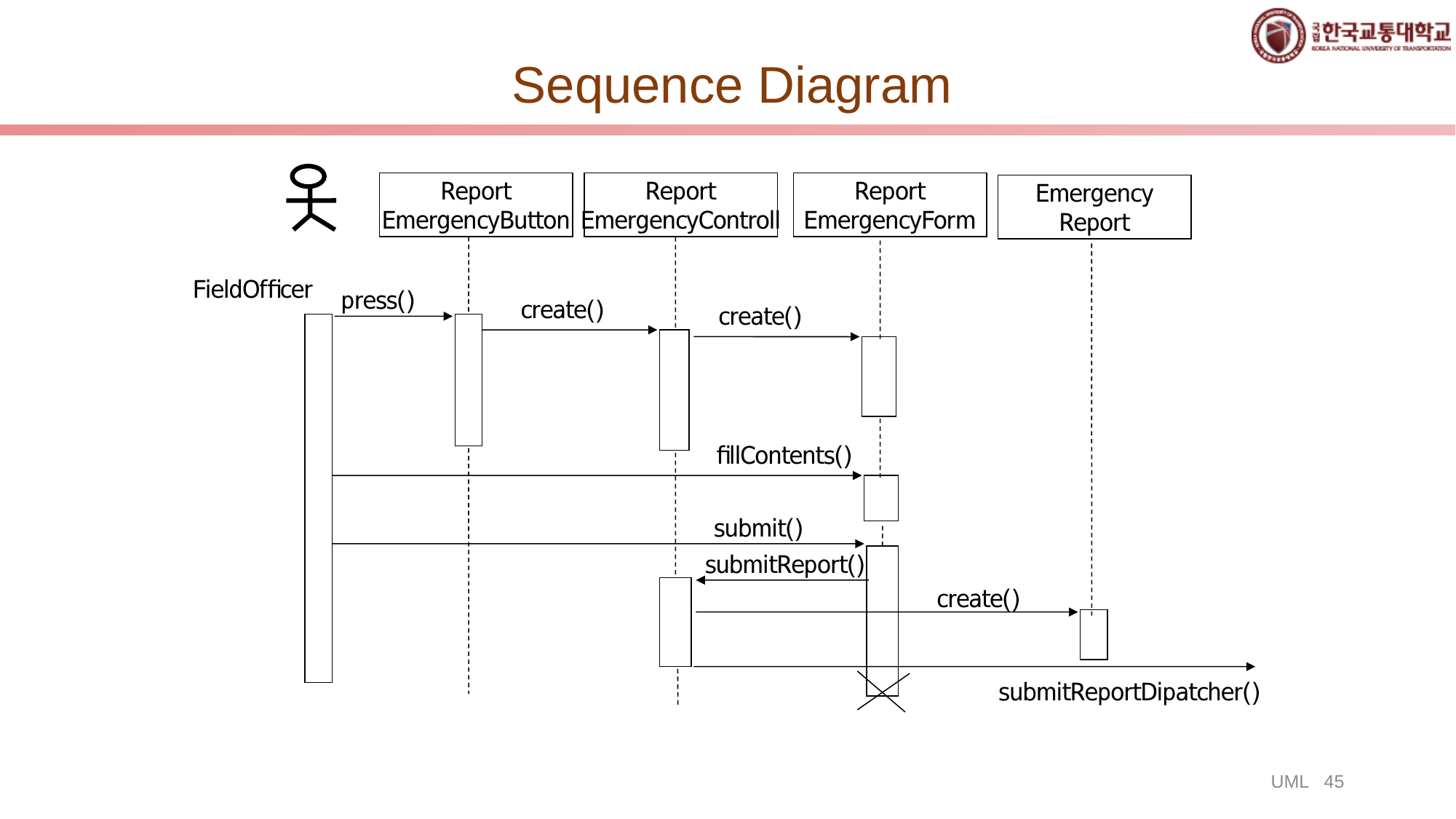

# Sequence Diagram

Report
EmergencyButton
Report
EmergencyControll
Report
EmergencyForm
Emergency
Report

FieldOfficer
press()
create()
create()

fillContents()

submit()

submitReport()

create()

submitReportDipatcher()

UML   45